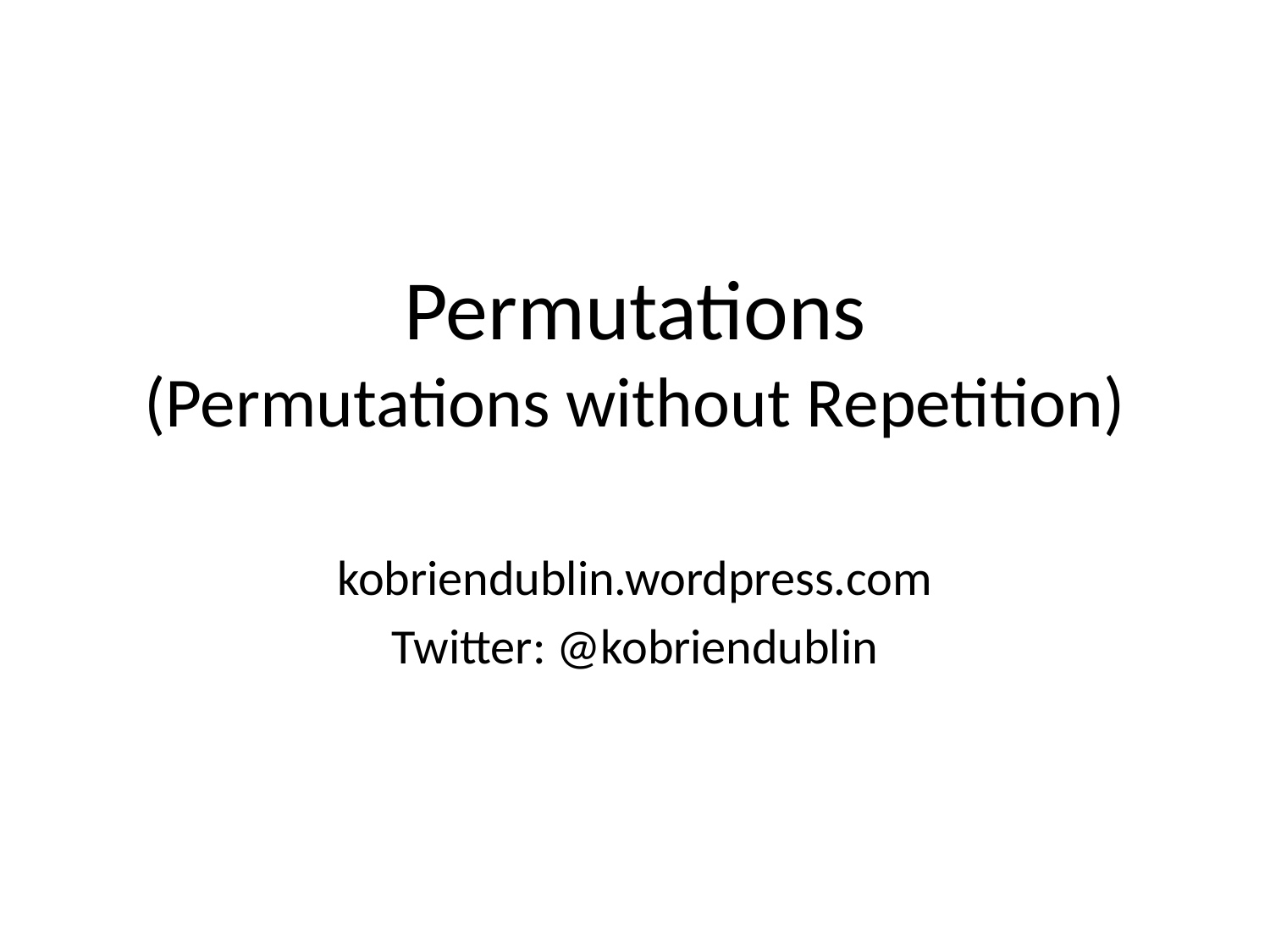

# Permutations (Permutations without Repetition)
kobriendublin.wordpress.com
Twitter: @kobriendublin